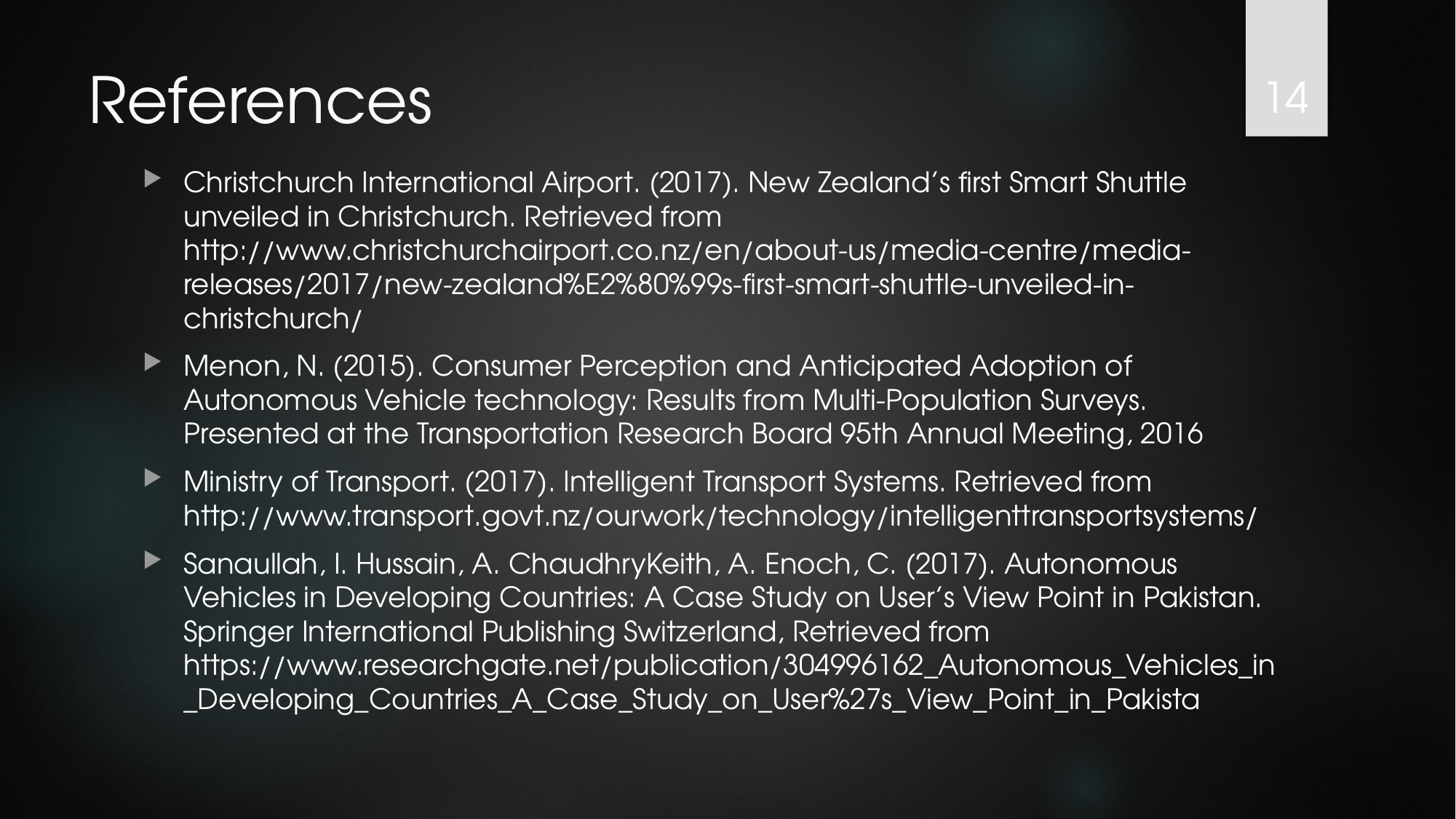

14
# References
Christchurch International Airport. (2017). New Zealand’s first Smart Shuttle unveiled in Christchurch. Retrieved from http://www.christchurchairport.co.nz/en/about-us/media-centre/media-releases/2017/new-zealand%E2%80%99s-first-smart-shuttle-unveiled-in-christchurch/
Menon, N. (2015). Consumer Perception and Anticipated Adoption of Autonomous Vehicle technology: Results from Multi-Population Surveys. Presented at the Transportation Research Board 95th Annual Meeting, 2016
Ministry of Transport. (2017). Intelligent Transport Systems. Retrieved from http://www.transport.govt.nz/ourwork/technology/intelligenttransportsystems/
Sanaullah, I. Hussain, A. ChaudhryKeith, A. Enoch, C. (2017). Autonomous Vehicles in Developing Countries: A Case Study on User’s View Point in Pakistan. Springer International Publishing Switzerland, Retrieved from https://www.researchgate.net/publication/304996162_Autonomous_Vehicles_in_Developing_Countries_A_Case_Study_on_User%27s_View_Point_in_Pakista